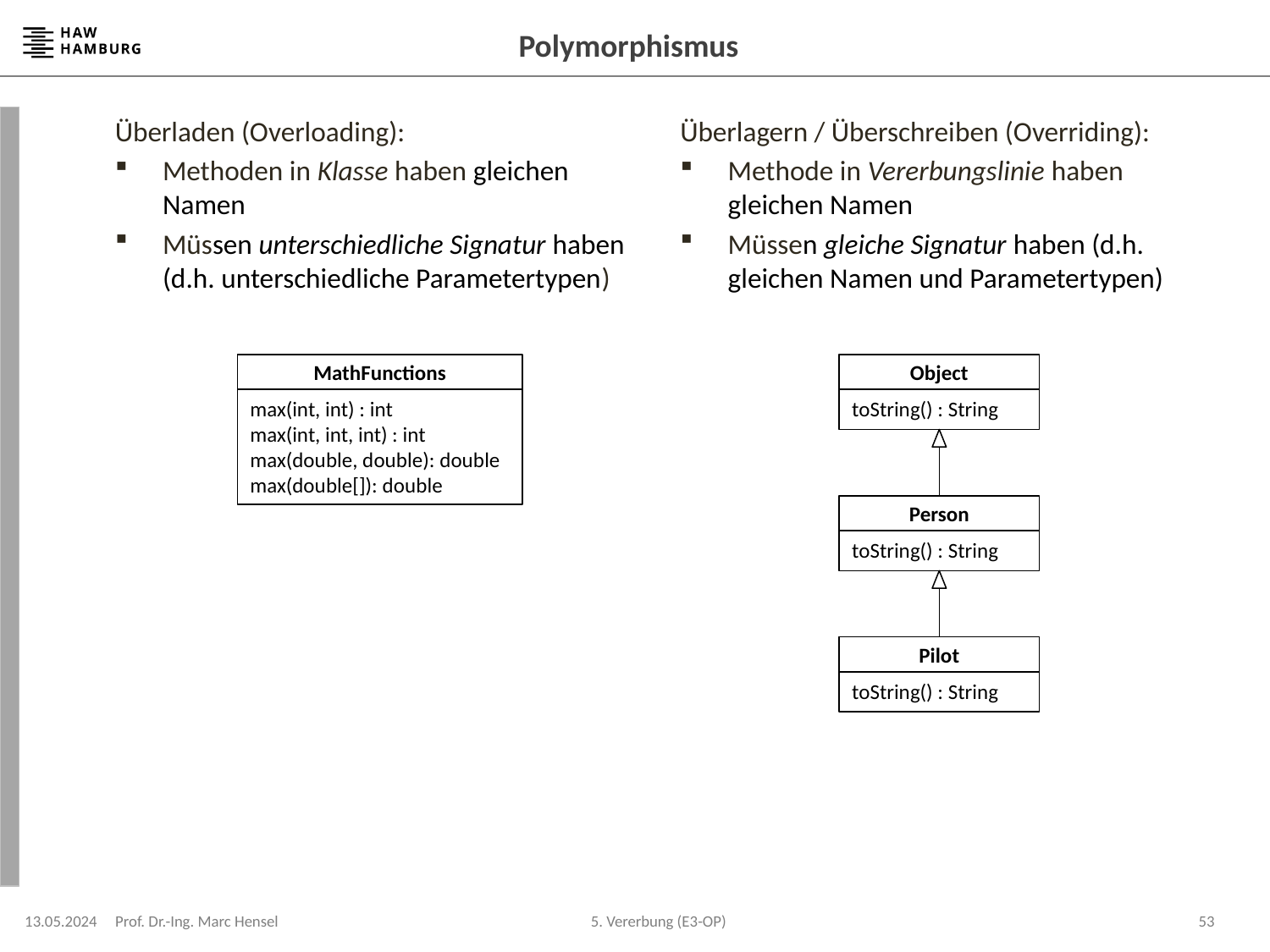

# Polymorphismus
Überladen (Overloading):
Methoden in Klasse haben gleichen Namen
Müssen unterschiedliche Signatur haben (d.h. unterschiedliche Parametertypen)
Überlagern / Überschreiben (Overriding):
Methode in Vererbungslinie haben gleichen Namen
Müssen gleiche Signatur haben (d.h. gleichen Namen und Parametertypen)
MathFunctions
max(int, int) : int
max(int, int, int) : int
max(double, double): double
max(double[]): double
Object
toString() : String

Person
toString() : String

Pilot
toString() : String
13.05.2024
Prof. Dr.-Ing. Marc Hensel
53